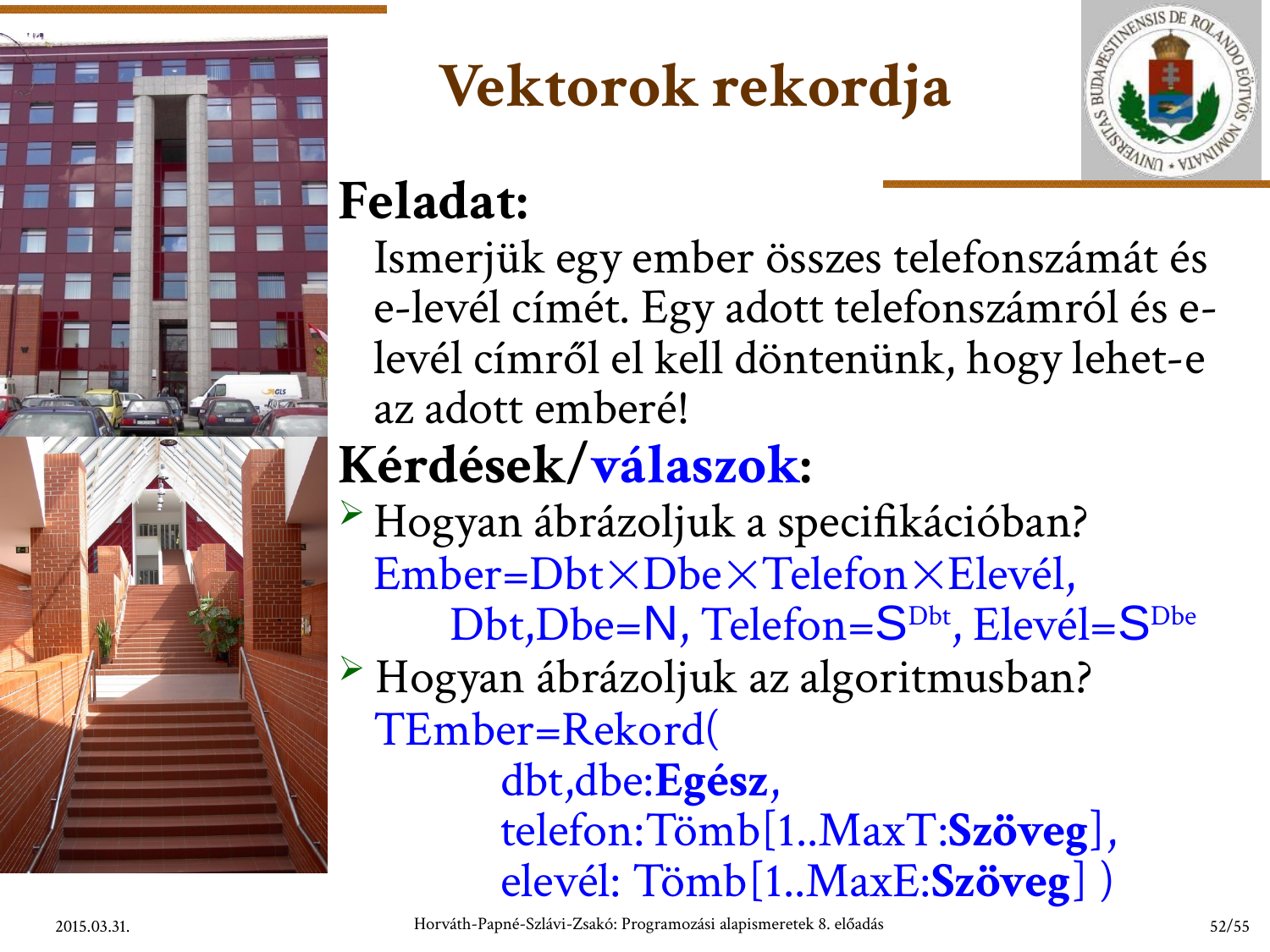

Vektorok rekordja
Feladat:
	Ismerjük egy ember összes telefonszámát és e-levél címét. Egy adott telefonszámról és e-levél címről el kell döntenünk, hogy lehet-e az adott emberé!
Kérdések/válaszok:
Hogyan ábrázoljuk a specifikációban?
	Ember=Dbt×Dbe×Telefon×Elevél,
       Dbt,Dbe=N, Telefon=SDbt, Elevél=SDbe
Hogyan ábrázoljuk az algoritmusban?
	TEmber=Rekord(
	dbt,dbe:Egész,
	telefon:Tömb[1..MaxT:Szöveg],
	elevél: Tömb[1..MaxE:Szöveg] )
Horváth-Papné-Szlávi-Zsakó: Programozási alapismeretek 8. előadás
2015.03.31.
52/55